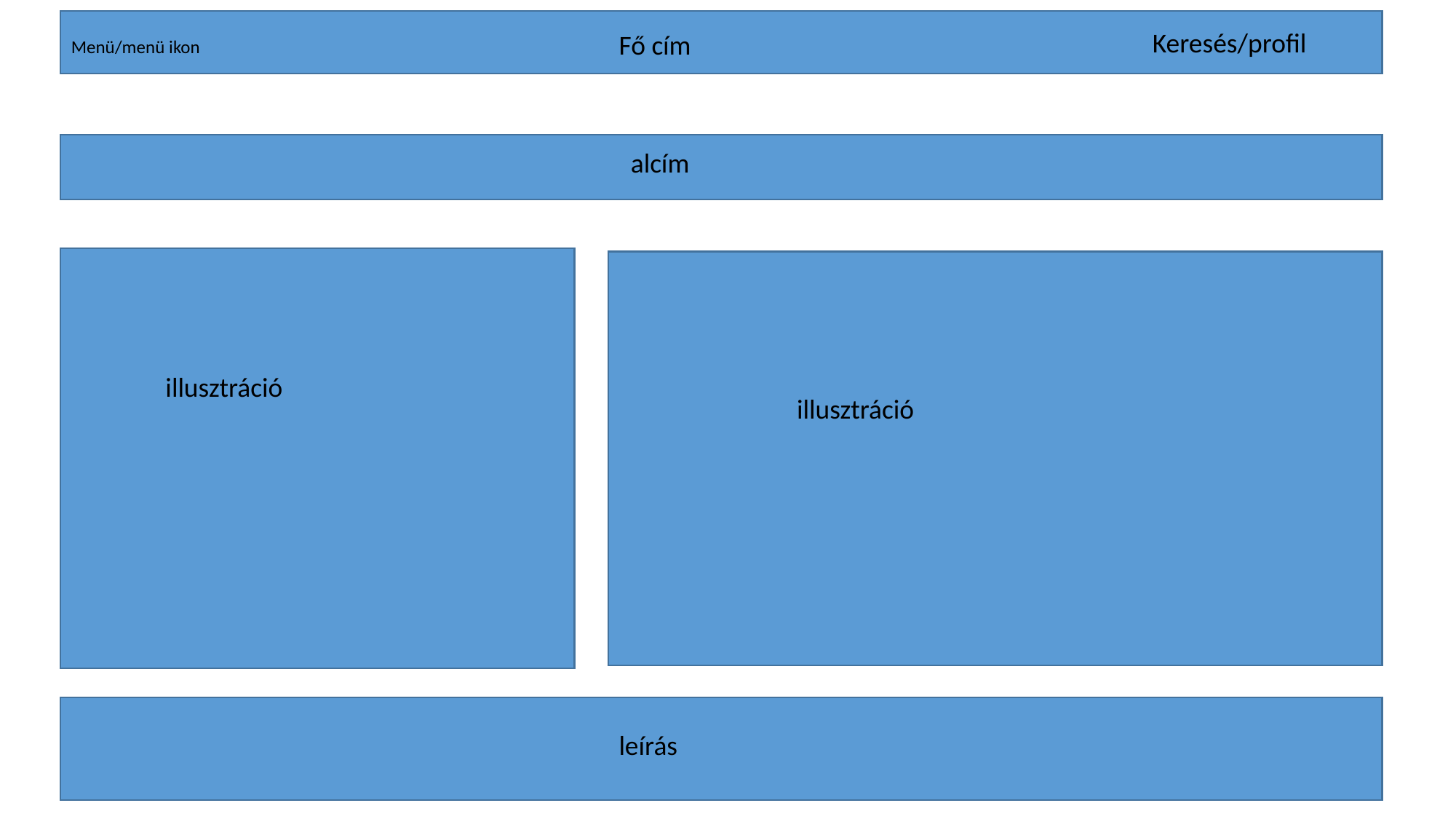

Keresés/profil
Fő cím
Menü/menü ikon

alcím

illusztráció
illusztráció

leírás